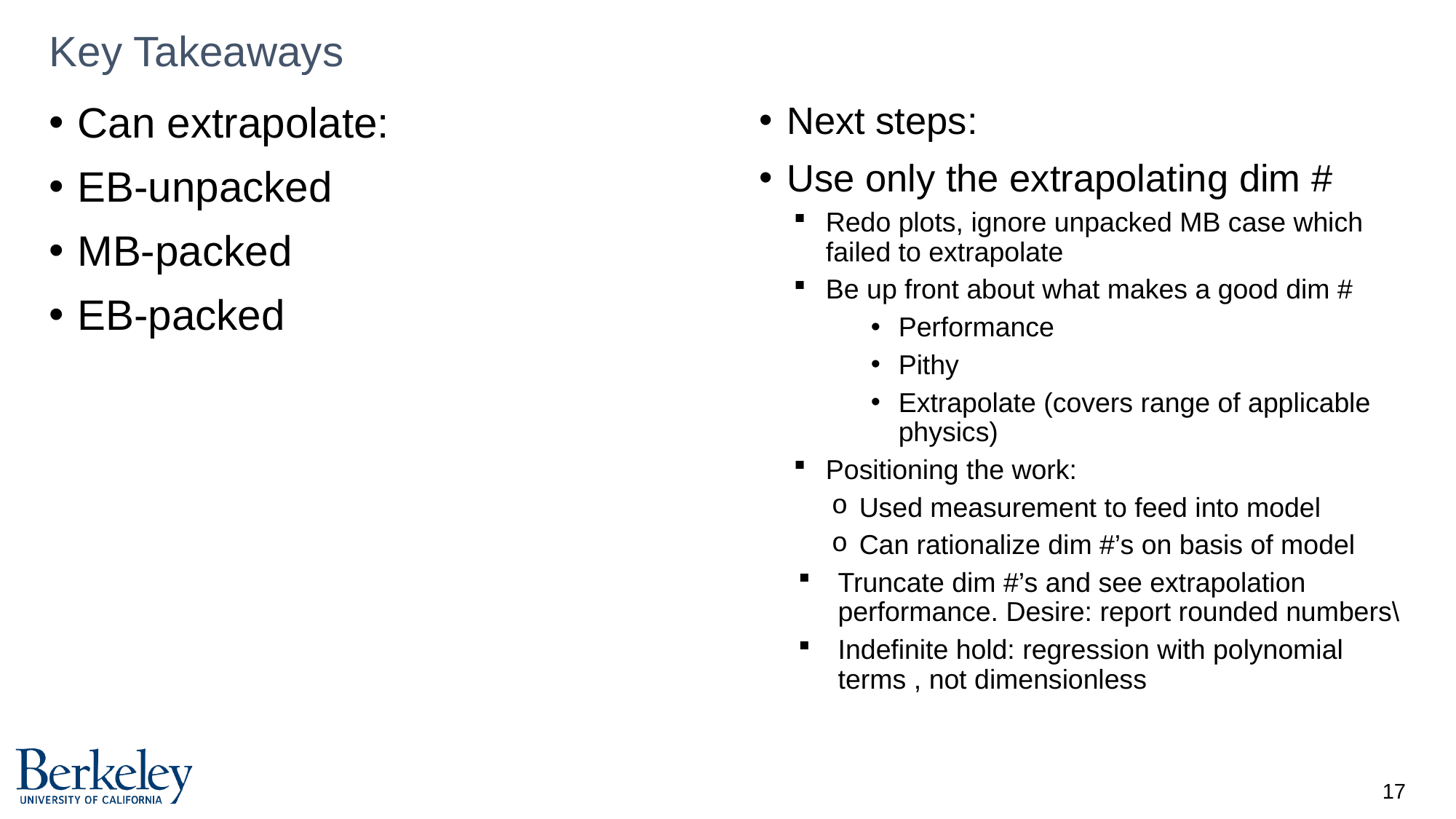

# Key Takeaways
Can extrapolate:
EB-unpacked
MB-packed
EB-packed
Next steps:
Use only the extrapolating dim #
Redo plots, ignore unpacked MB case which failed to extrapolate
Be up front about what makes a good dim #
Performance
Pithy
Extrapolate (covers range of applicable physics)
Positioning the work:
Used measurement to feed into model
Can rationalize dim #’s on basis of model
Truncate dim #’s and see extrapolation performance. Desire: report rounded numbers\
Indefinite hold: regression with polynomial terms , not dimensionless